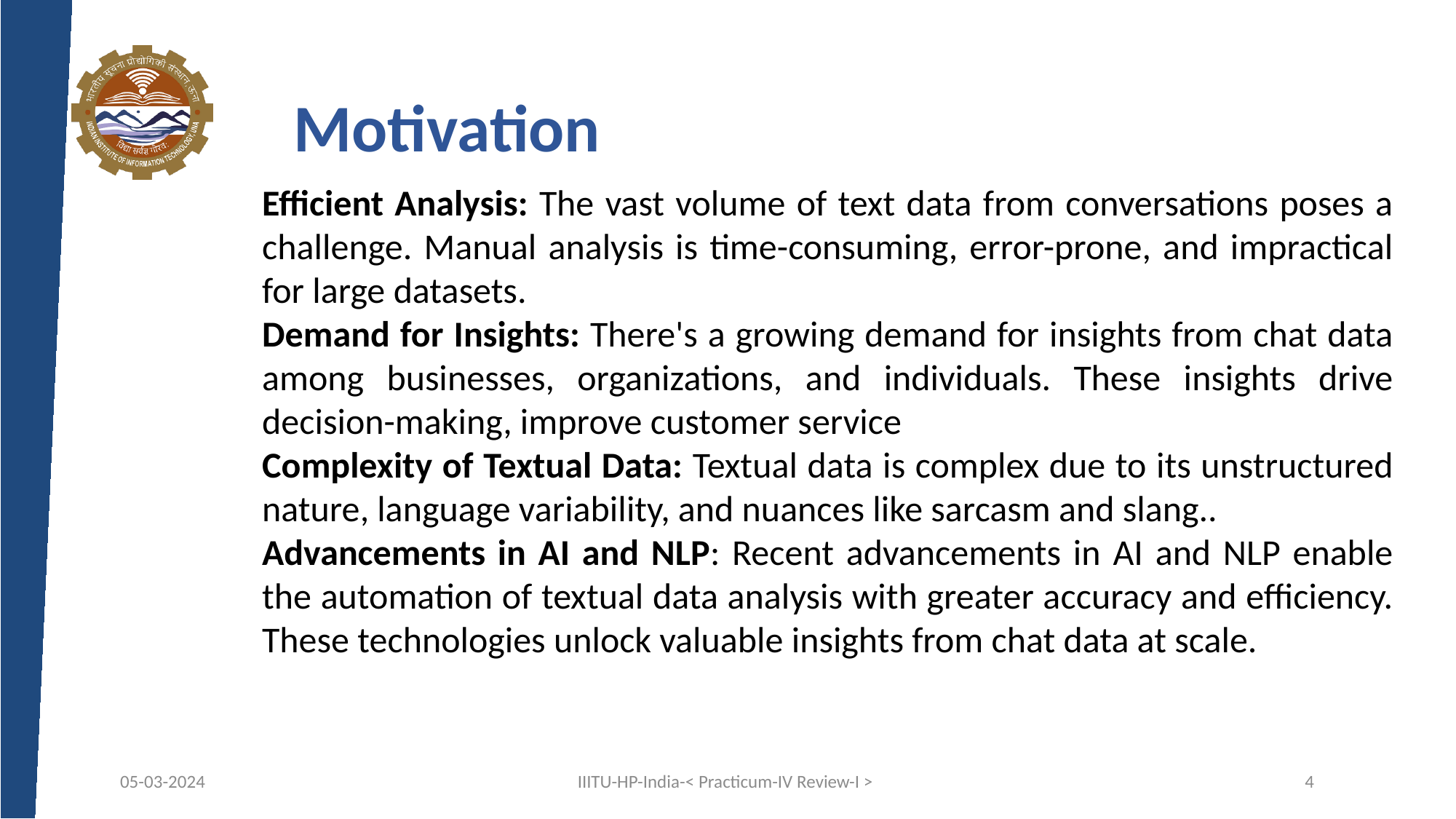

Motivation
Efficient Analysis: The vast volume of text data from conversations poses a challenge. Manual analysis is time-consuming, error-prone, and impractical for large datasets.
Demand for Insights: There's a growing demand for insights from chat data among businesses, organizations, and individuals. These insights drive decision-making, improve customer service
Complexity of Textual Data: Textual data is complex due to its unstructured nature, language variability, and nuances like sarcasm and slang..
Advancements in AI and NLP: Recent advancements in AI and NLP enable the automation of textual data analysis with greater accuracy and efficiency. These technologies unlock valuable insights from chat data at scale.

05-03-2024
IIITU-HP-India-< Practicum-IV Review-I >
4